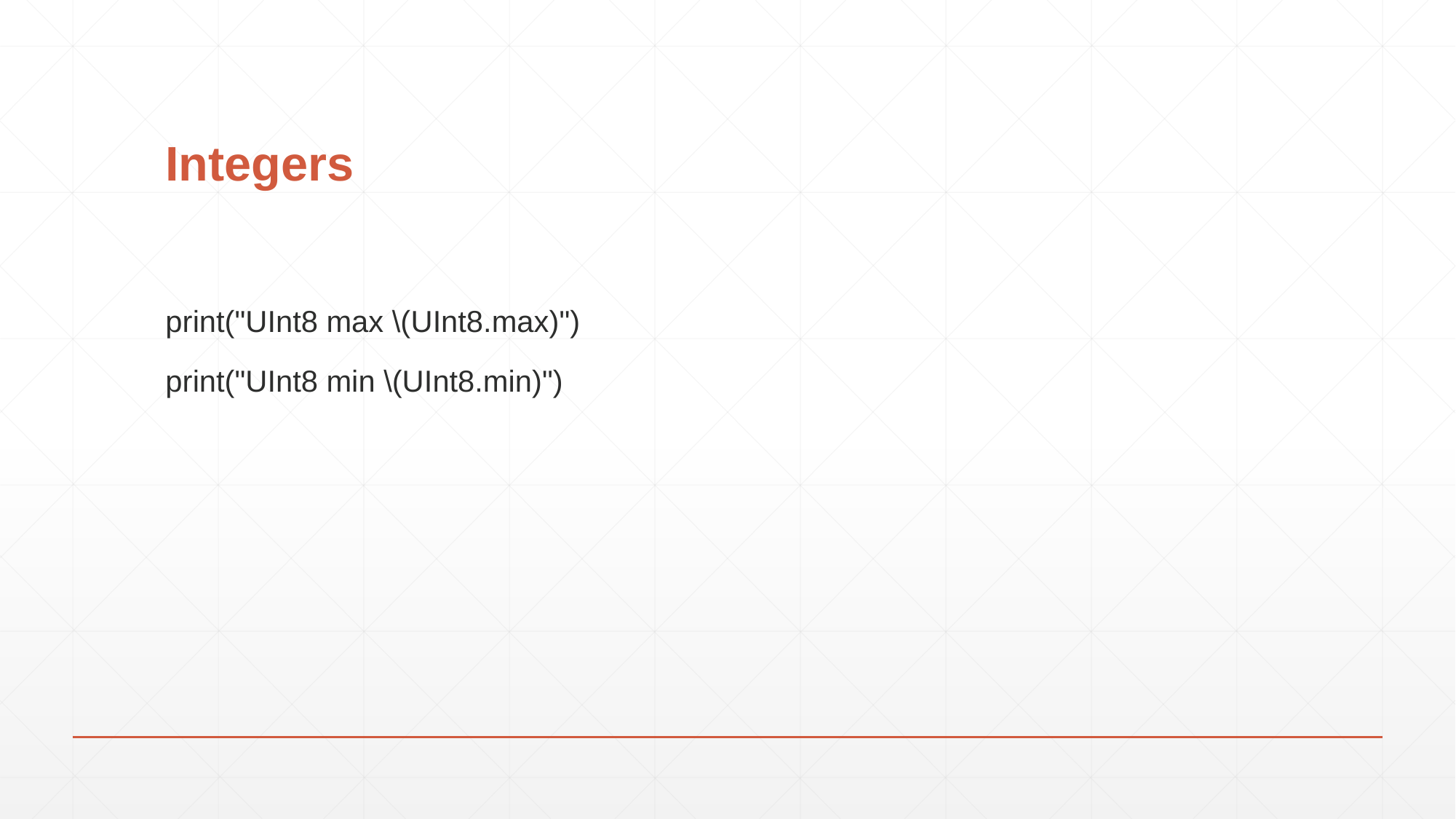

# Integers

print("UInt8 max \(UInt8.max)")
print("UInt8 min \(UInt8.min)")